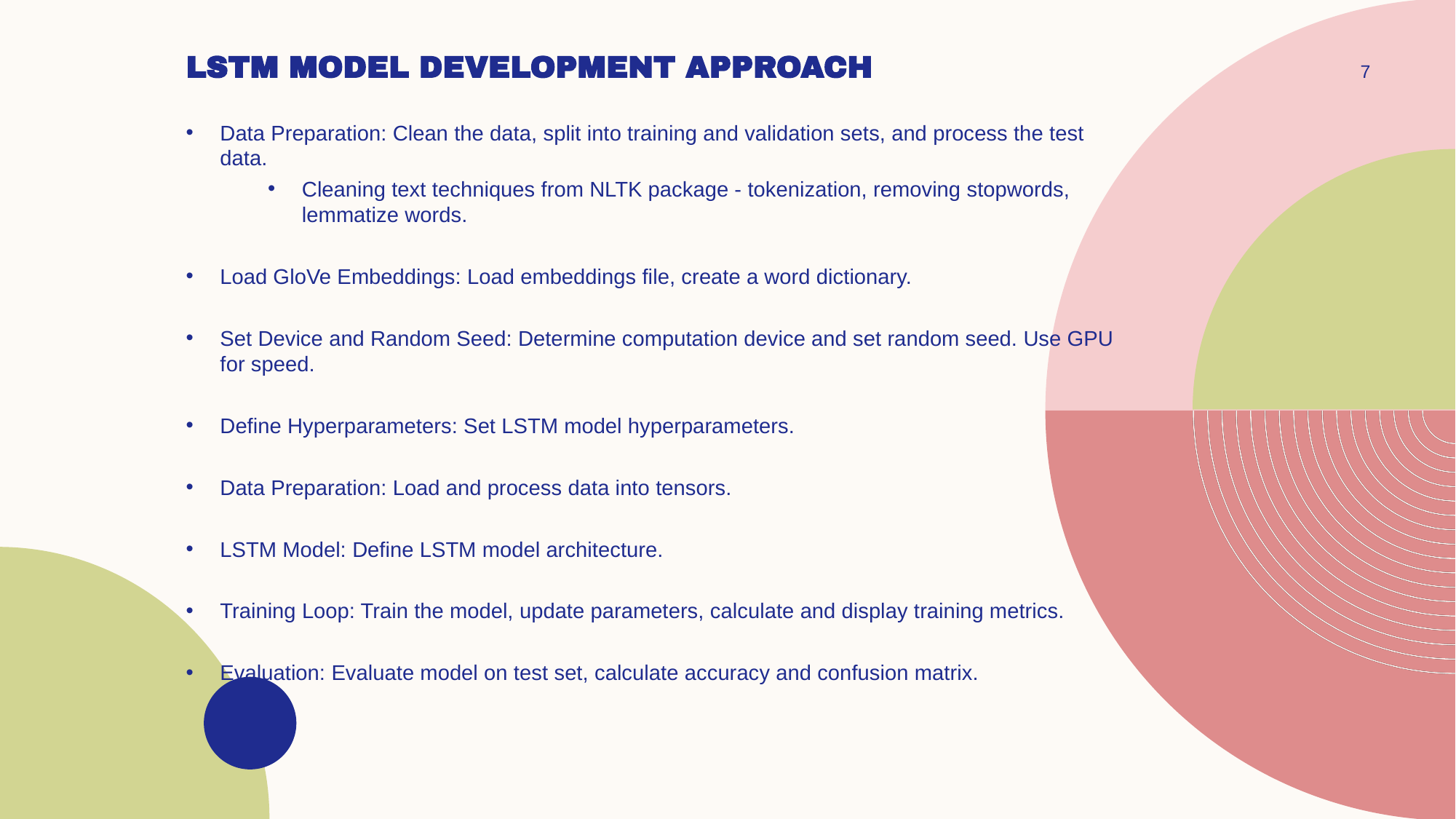

# LSTM Model Development Approach
7
Data Preparation: Clean the data, split into training and validation sets, and process the test data.
Cleaning text techniques from NLTK package - tokenization, removing stopwords, lemmatize words.

Load GloVe Embeddings: Load embeddings file, create a word dictionary.

Set Device and Random Seed: Determine computation device and set random seed. Use GPU for speed.

Define Hyperparameters: Set LSTM model hyperparameters.

Data Preparation: Load and process data into tensors.

LSTM Model: Define LSTM model architecture.

Training Loop: Train the model, update parameters, calculate and display training metrics.

Evaluation: Evaluate model on test set, calculate accuracy and confusion matrix.